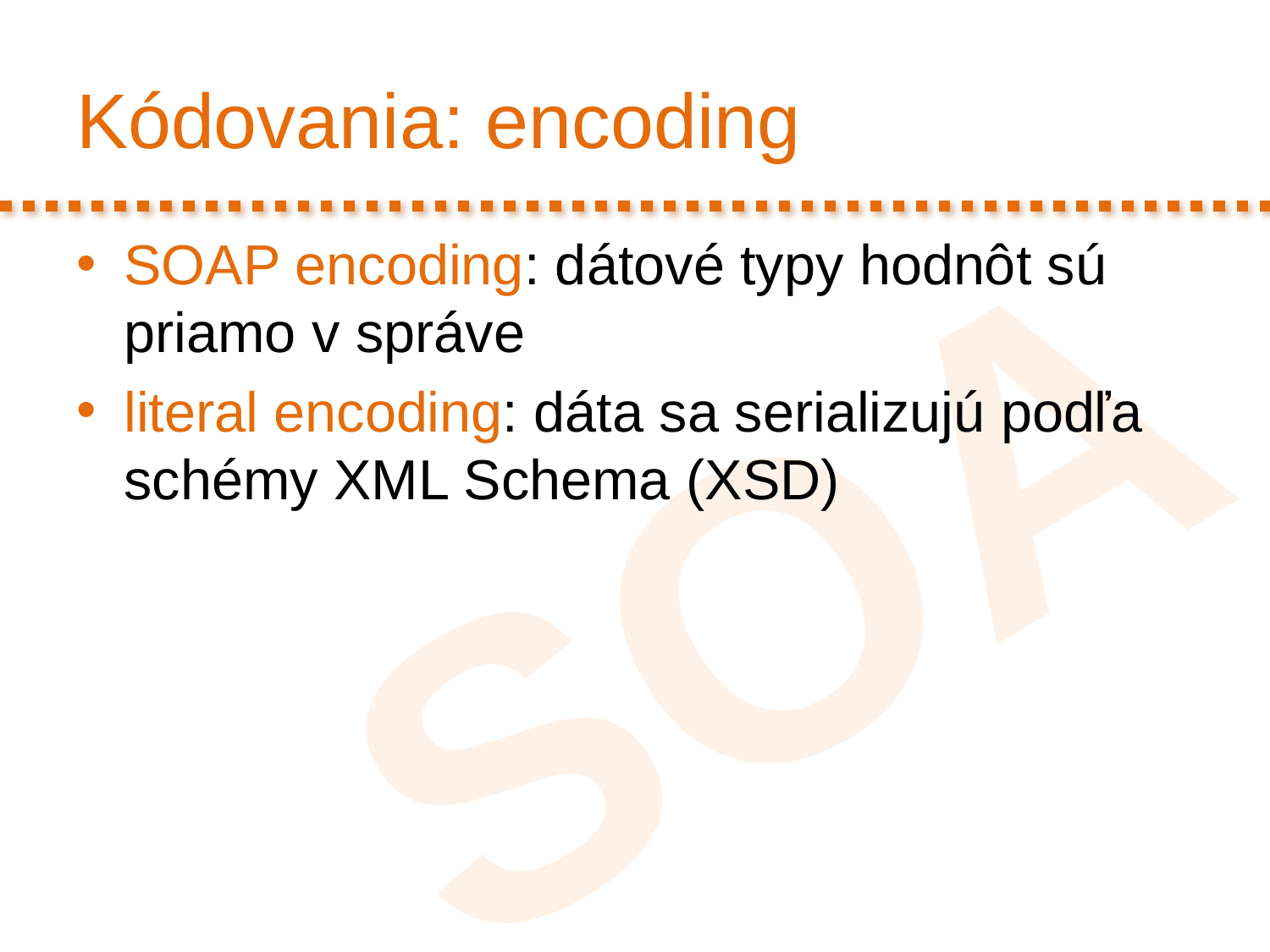

# Kódovania: encoding
SOAP encoding: dátové typy hodnôt sú priamo v správe
literal encoding: dáta sa serializujú podľa schémy XML Schema (XSD)